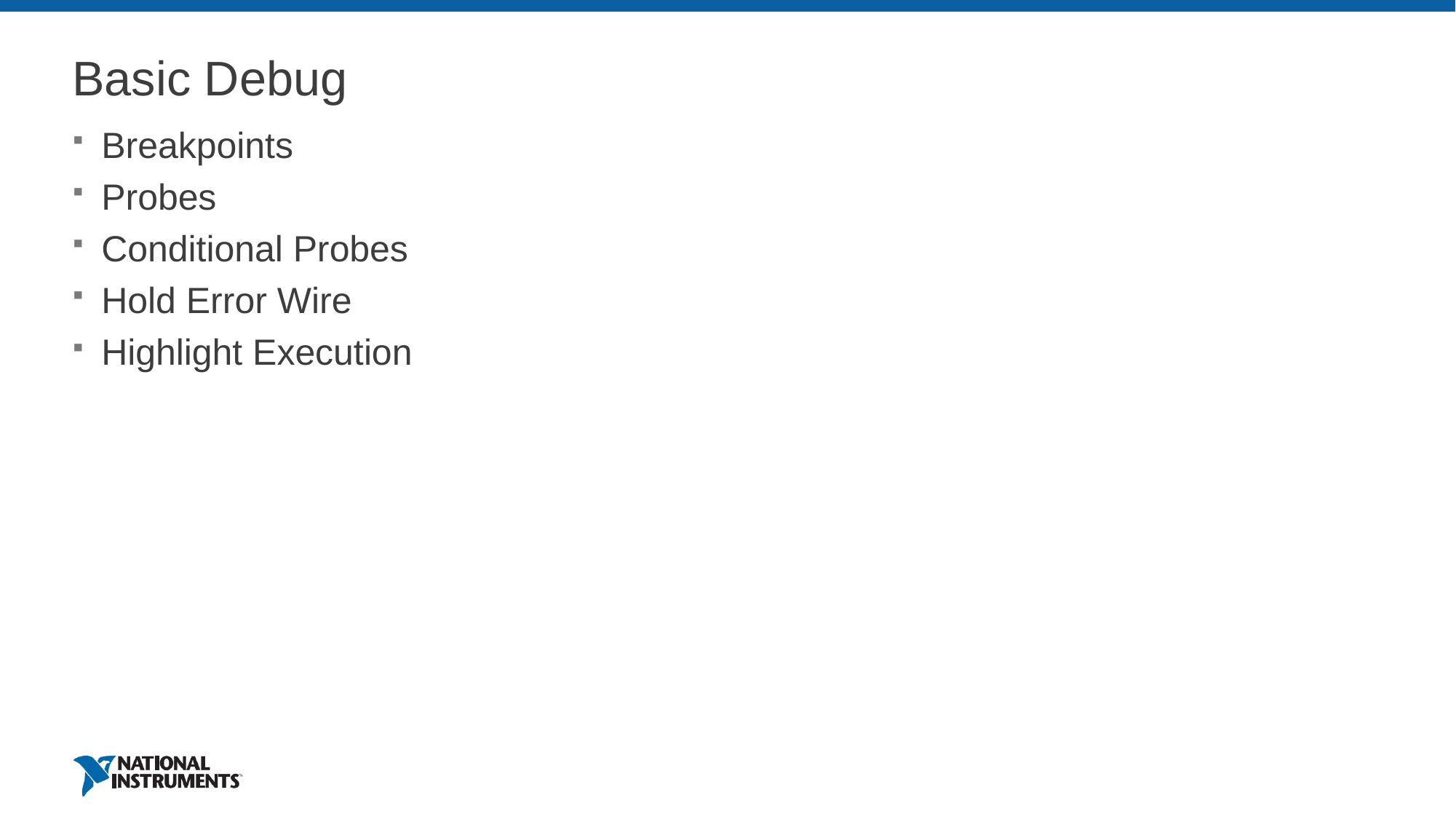

# Basic Debug
Breakpoints
Probes
Conditional Probes
Hold Error Wire
Highlight Execution